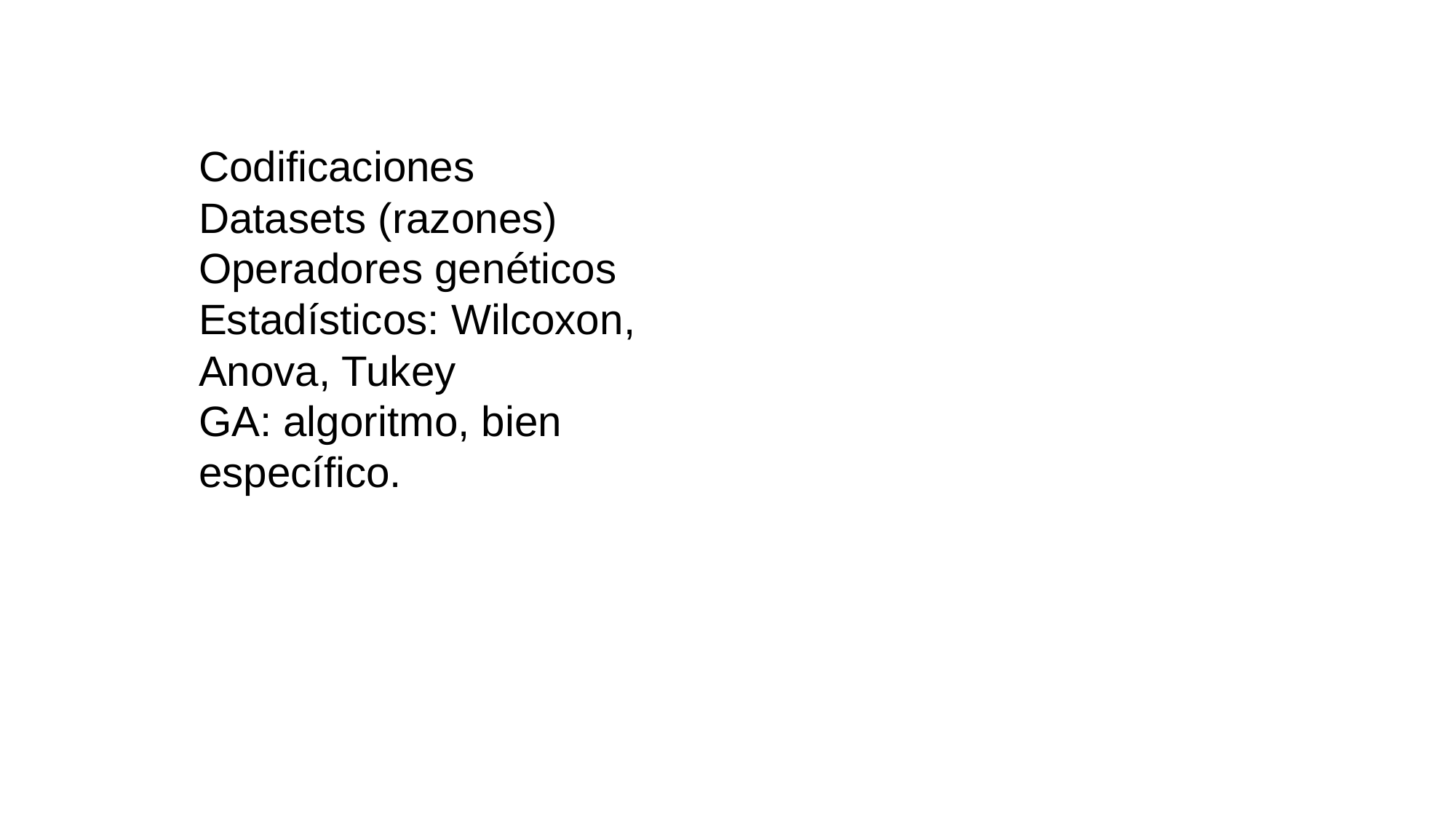

Codificaciones
Datasets (razones)
Operadores genéticos
Estadísticos: Wilcoxon, Anova, Tukey
GA: algoritmo, bien específico.